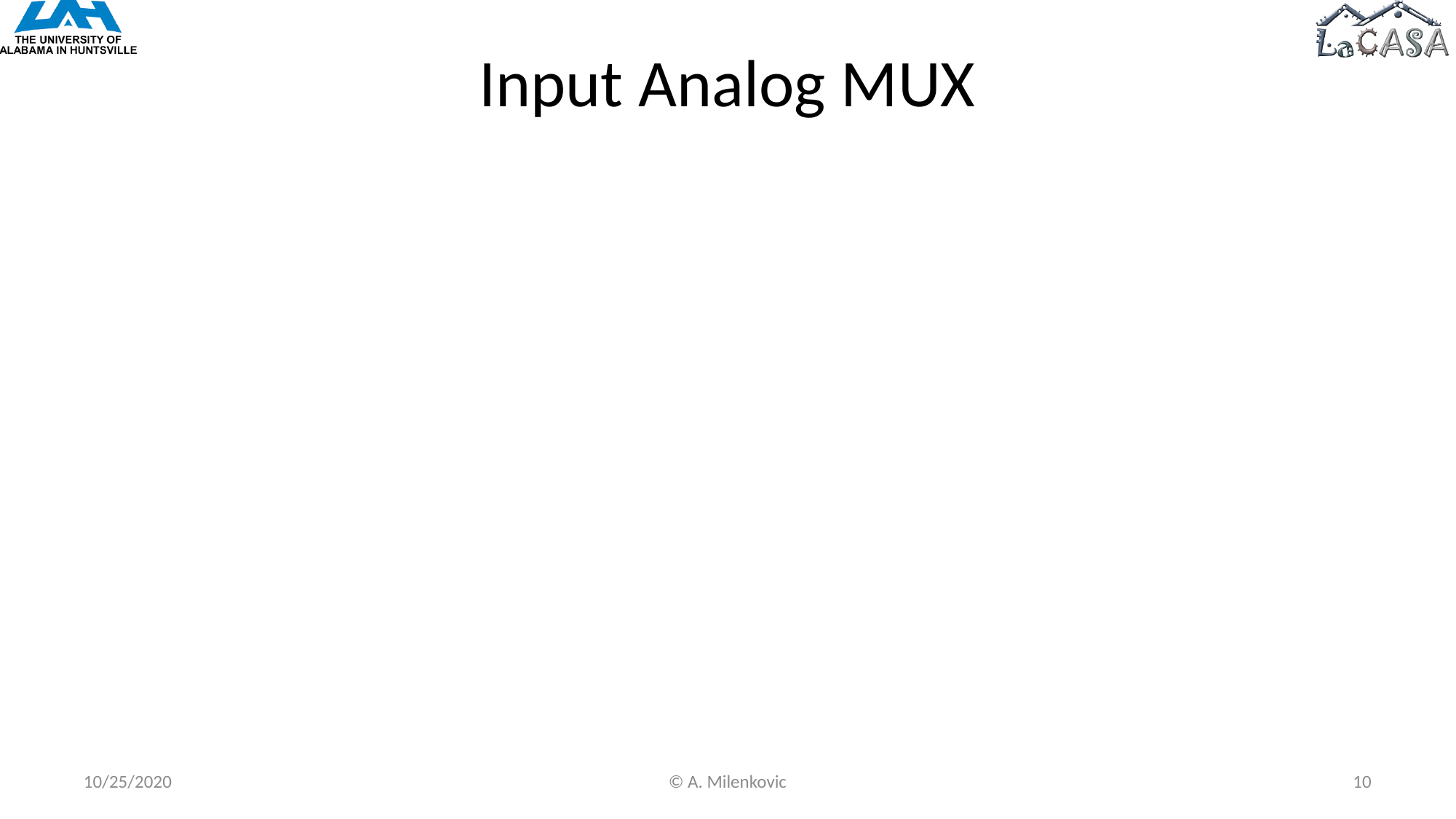

# Input Analog MUX

10/25/2020
© A. Milenkovic
10